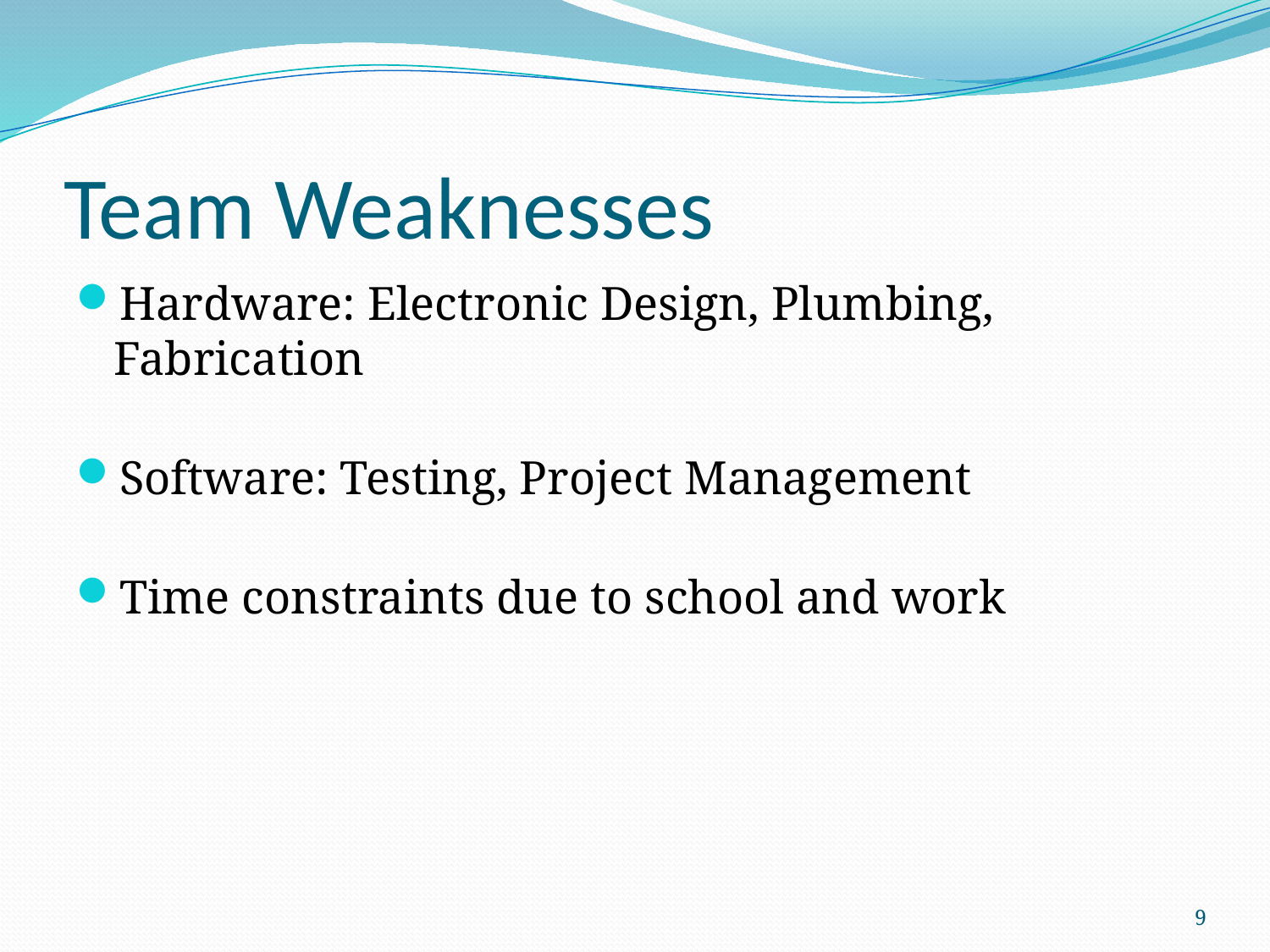

# Team Weaknesses
Hardware: Electronic Design, Plumbing, Fabrication
Software: Testing, Project Management
Time constraints due to school and work
9